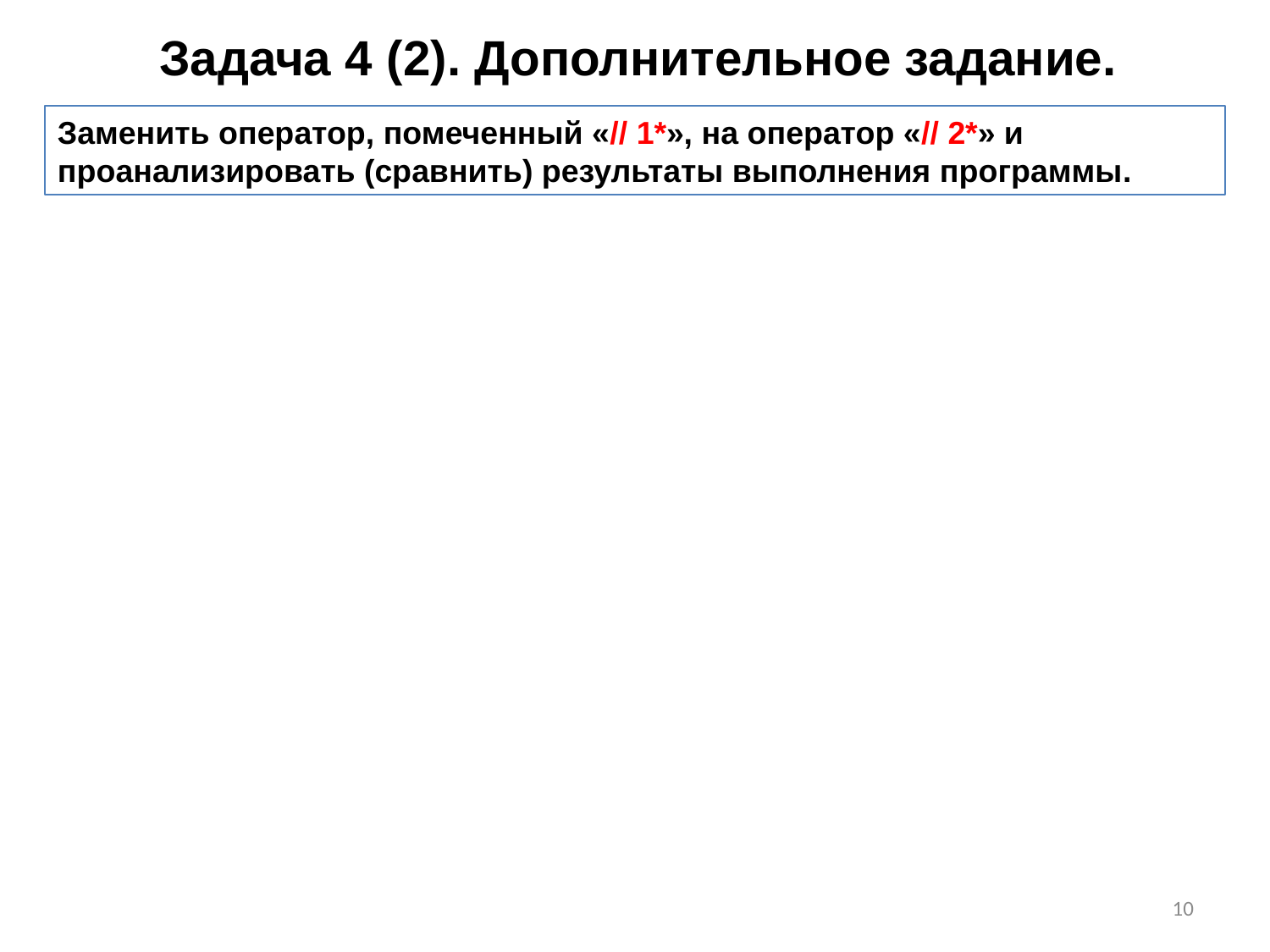

# Задача 4 (2). Дополнительное задание.
Заменить оператор, помеченный «// 1*», на оператор «// 2*» и проанализировать (сравнить) результаты выполнения программы.
10